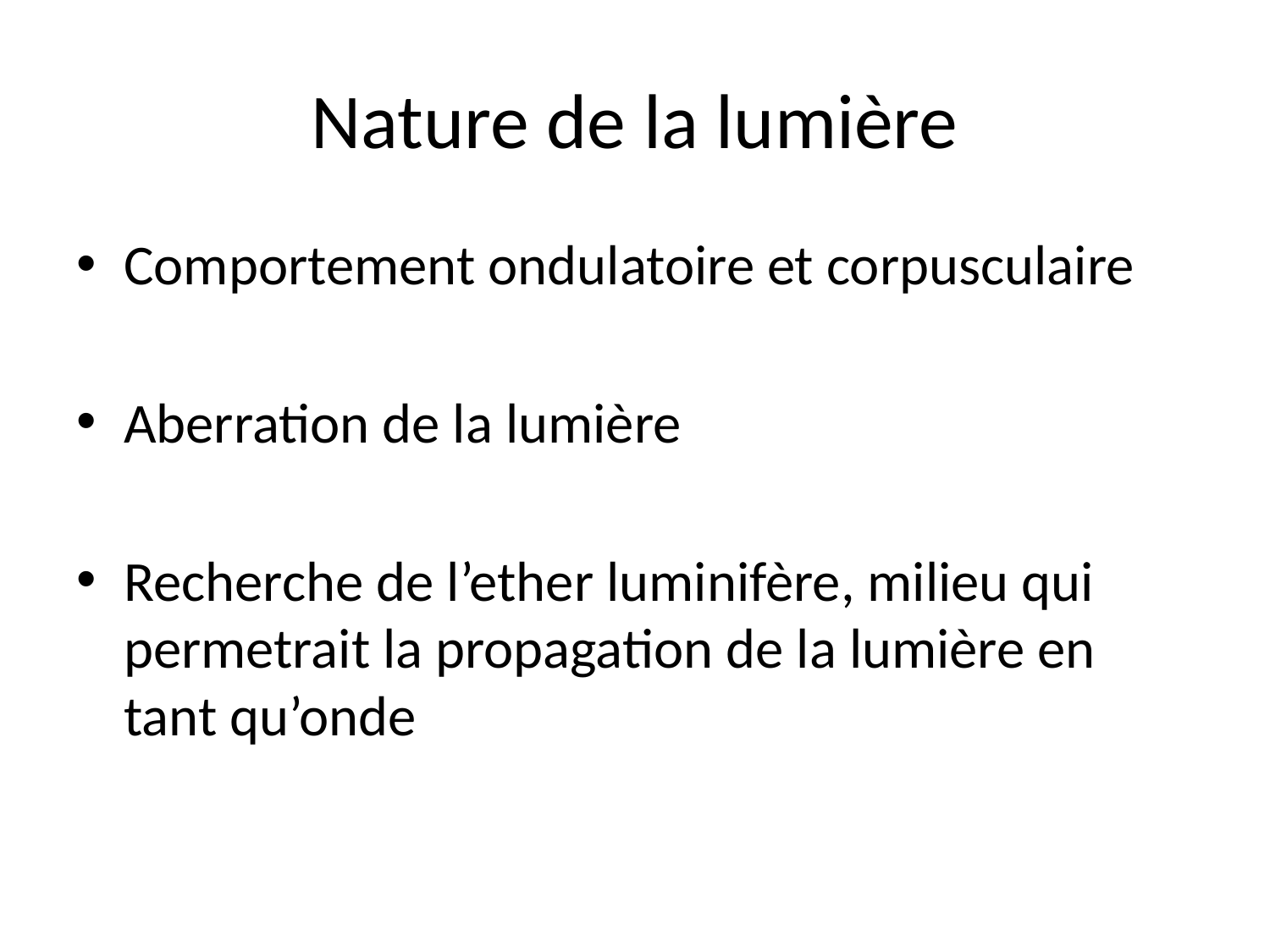

# Nature de la lumière
Comportement ondulatoire et corpusculaire

Aberration de la lumière

Recherche de l’ether luminifère, milieu qui permetrait la propagation de la lumière en tant qu’onde